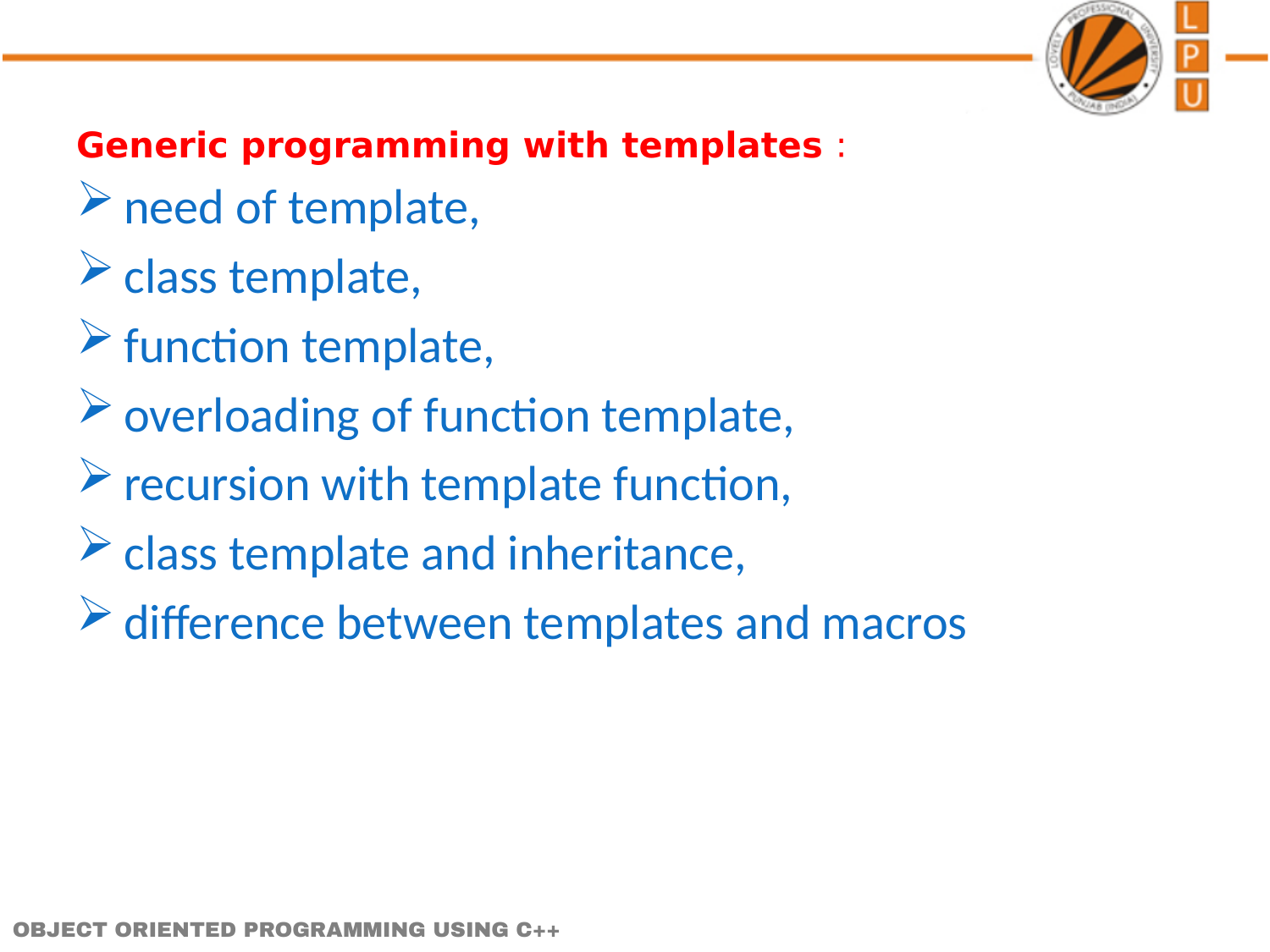

Generic programming with templates :
need of template,
class template,
function template,
overloading of function template,
recursion with template function,
class template and inheritance,
difference between templates and macros